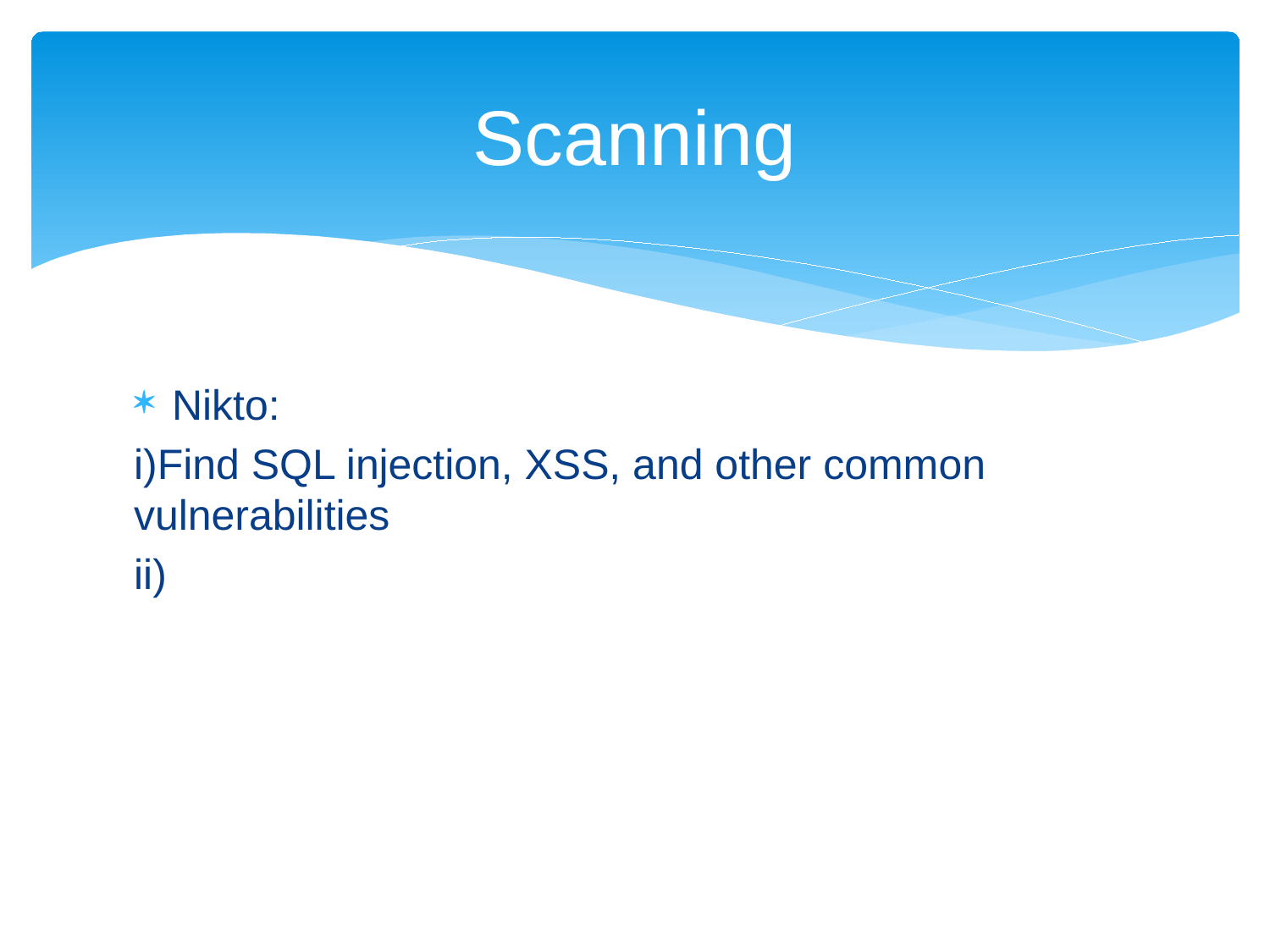

# Scanning
Nikto:
i)Find SQL injection, XSS, and other common vulnerabilities
ii)